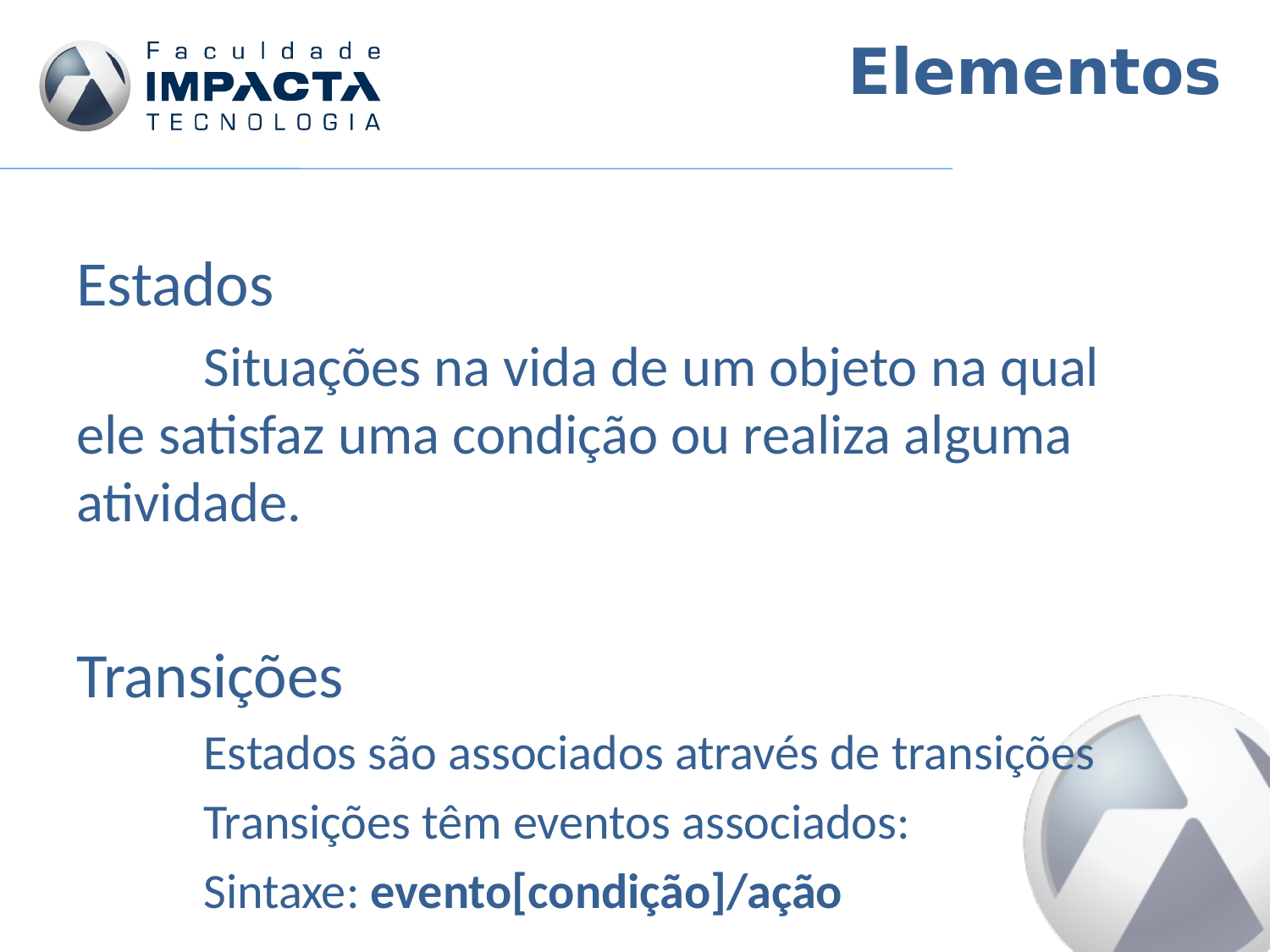

Elementos
Estados
	Situações na vida de um objeto na qual ele satisfaz uma condição ou realiza alguma atividade.

Transições
	Estados são associados através de transições
	Transições têm eventos associados:
	Sintaxe: evento[condição]/ação